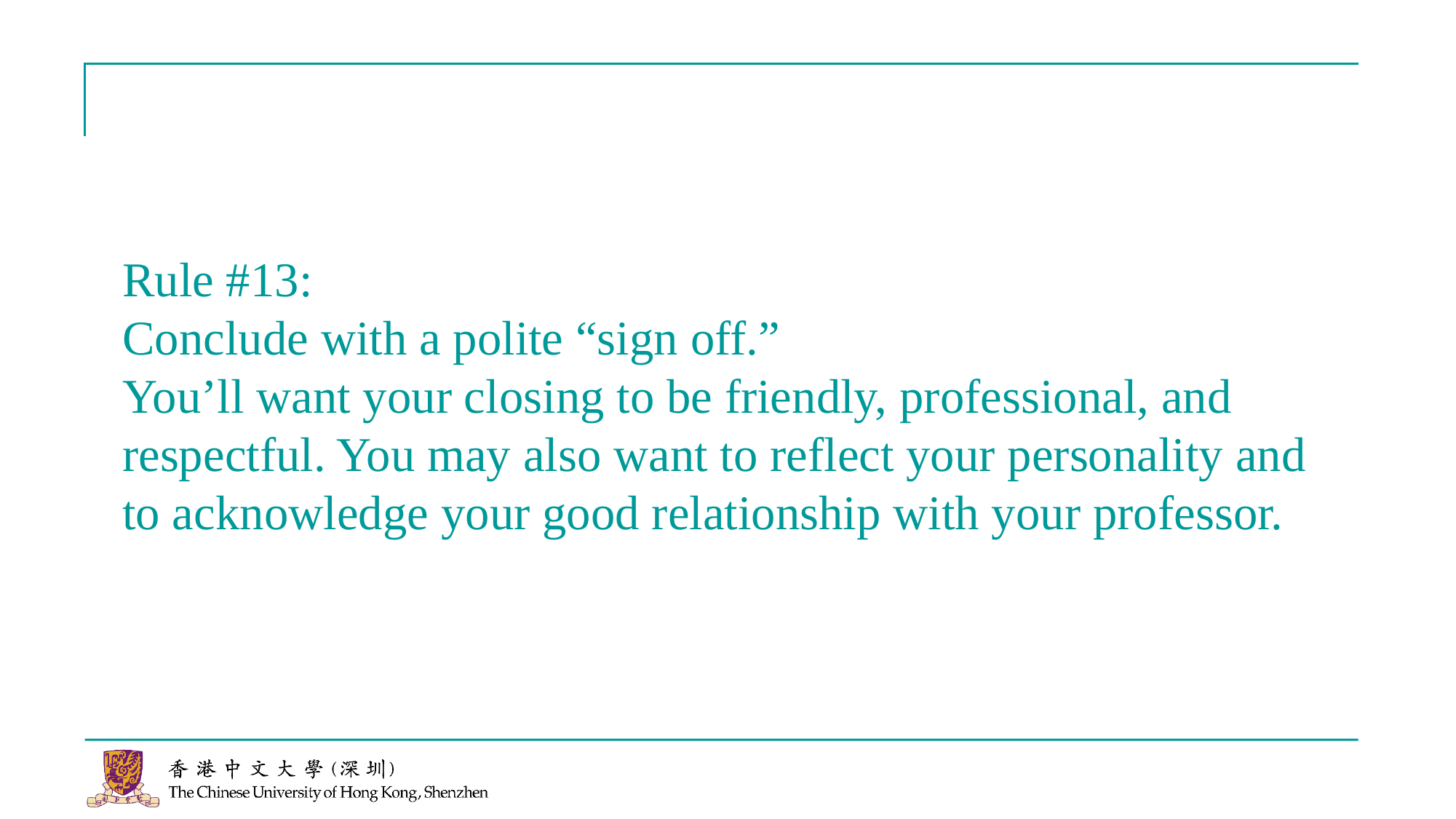

Rule #13:
Conclude with a polite “sign off.”
You’ll want your closing to be friendly, professional, and respectful. You may also want to reflect your personality and to acknowledge your good relationship with your professor.